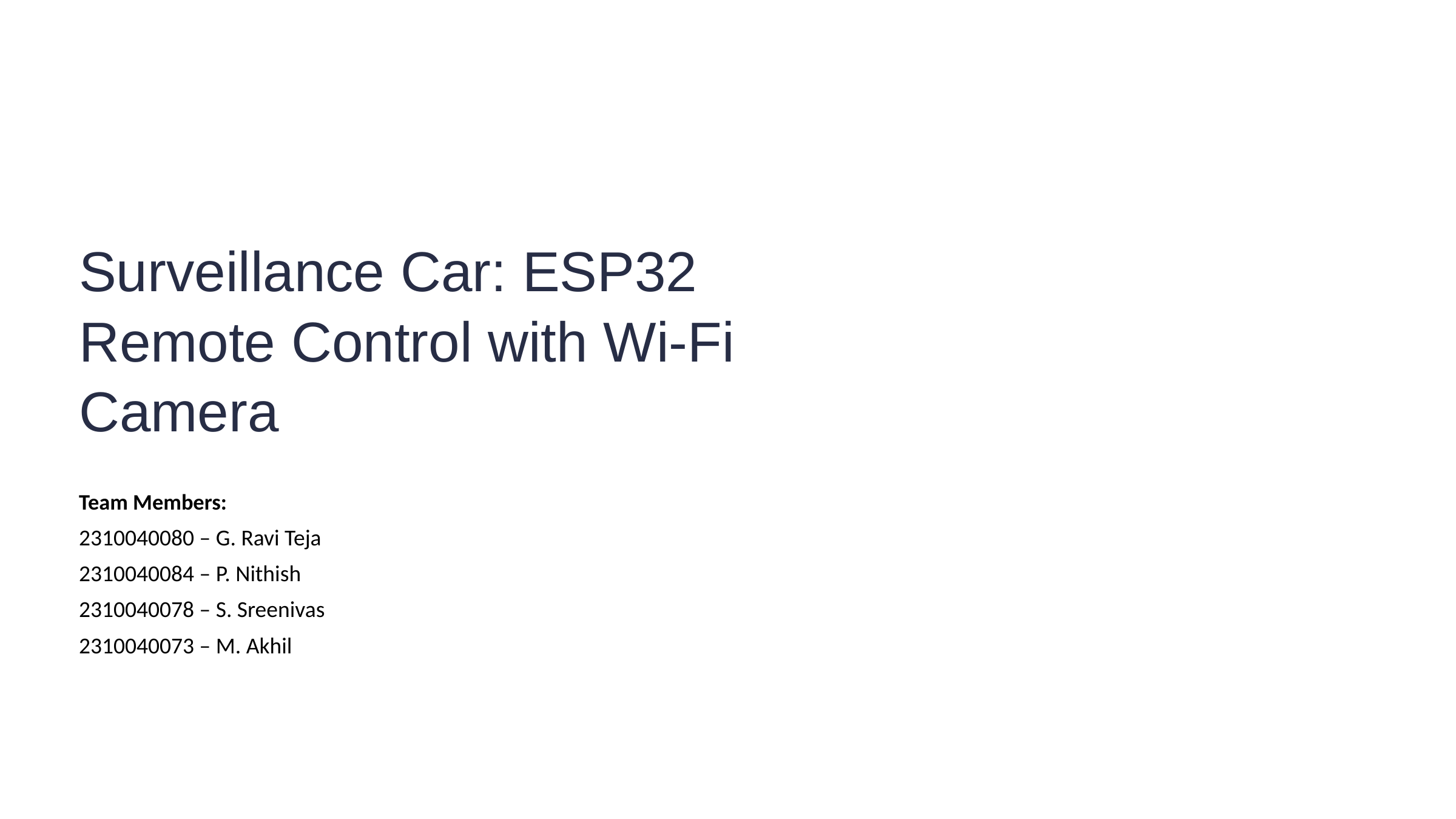

Surveillance Car: ESP32 Remote Control with Wi-Fi Camera
Team Members:
2310040080 – G. Ravi Teja
2310040084 – P. Nithish
2310040078 – S. Sreenivas
2310040073 – M. Akhil